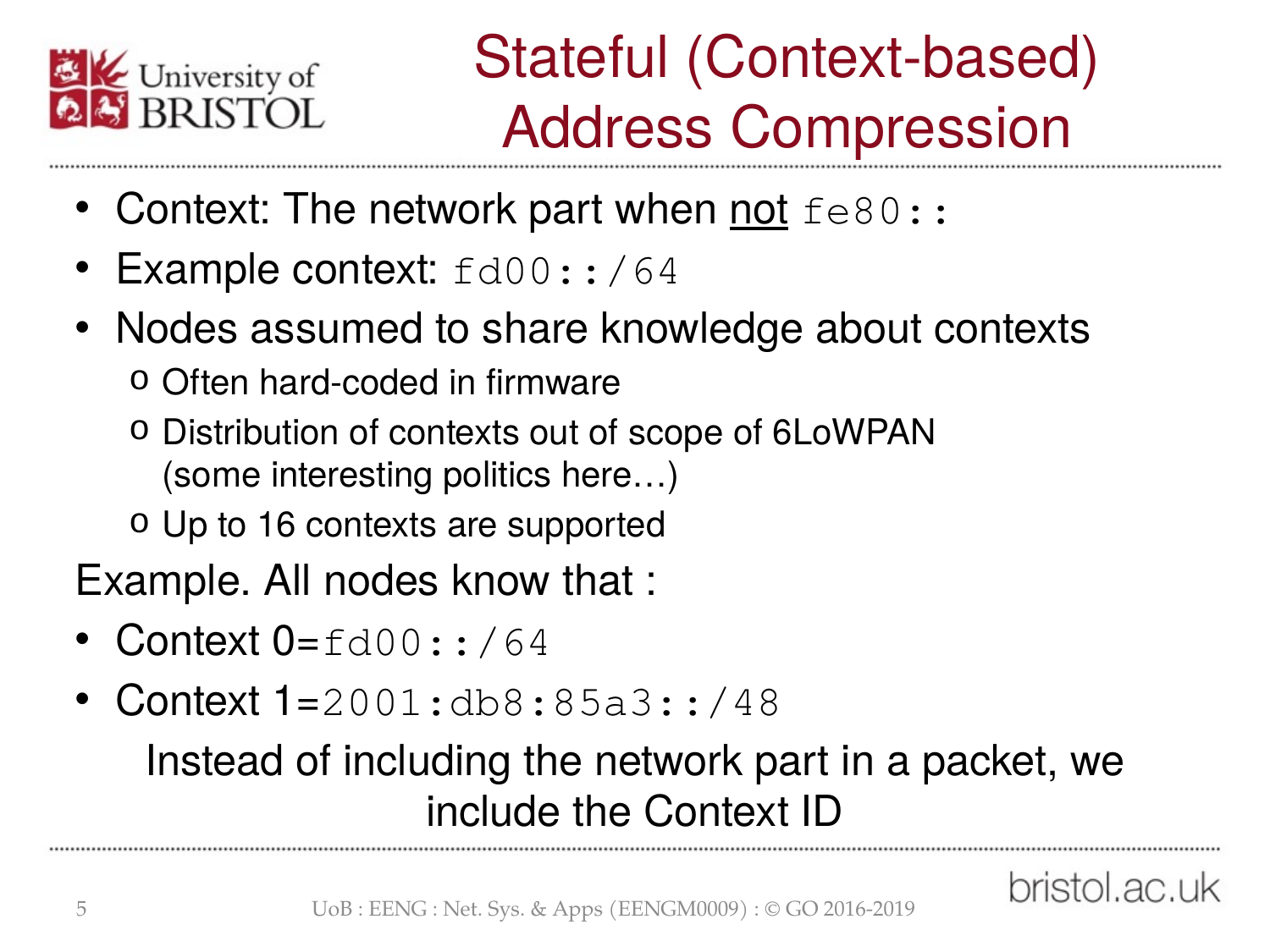

# Stateful (Context-based) Address Compression
Context: The network part when not fe80::
Example context: fd00::/64
Nodes assumed to share knowledge about contexts
Often hard-coded in firmware
Distribution of contexts out of scope of 6LoWPAN
(some interesting politics here…)
Up to 16 contexts are supported
Example. All nodes know that :
Context 0=fd00::/64
Context 1=2001:db8:85a3::/48
Instead of including the network part in a packet, we include the Context ID
5
UoB : EENG : Net. Sys. & Apps (EENGM0009) : © GO 2016-2019